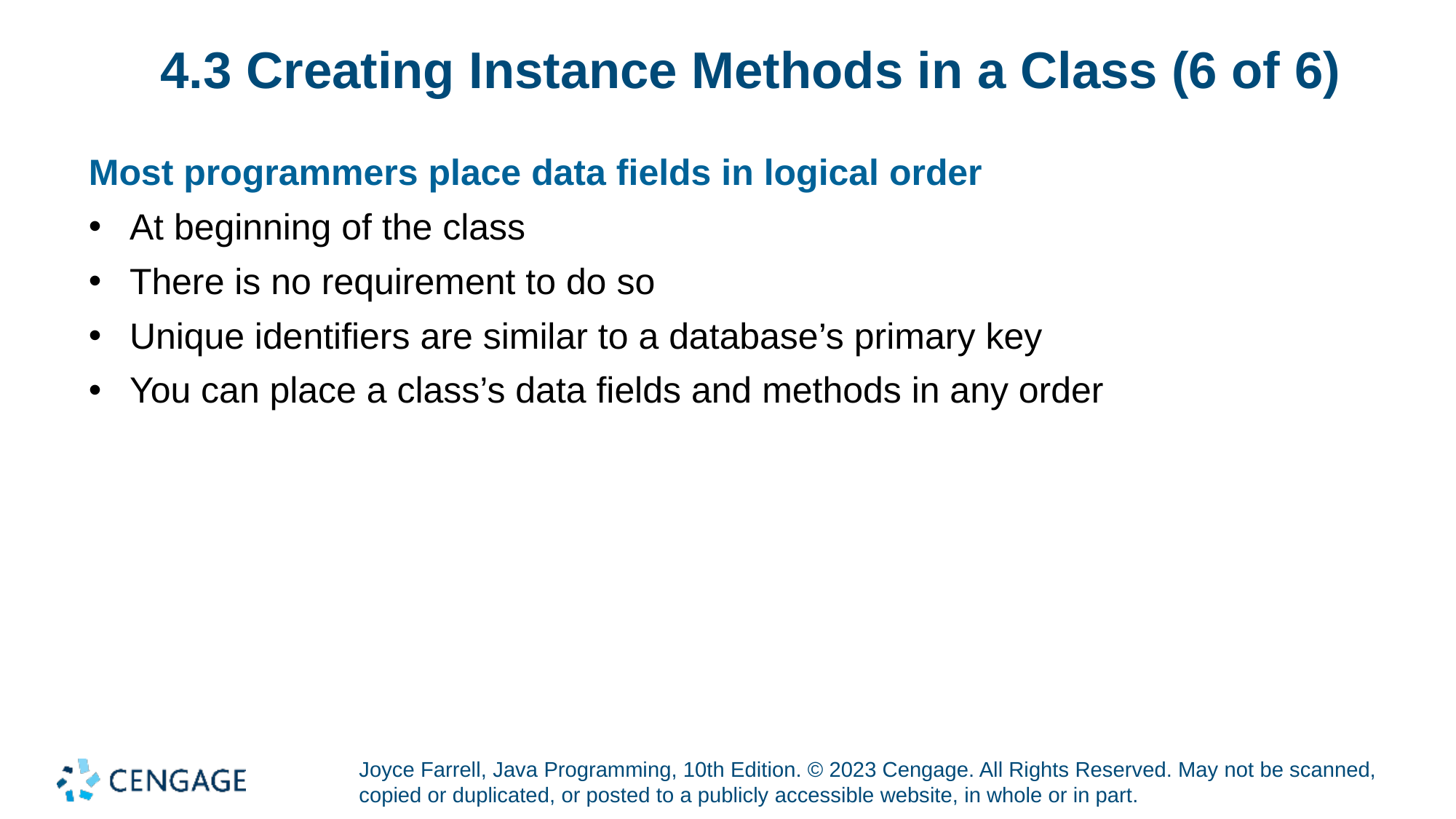

# 4.3 Creating Instance Methods in a Class (6 of 6)
Most programmers place data fields in logical order
At beginning of the class
There is no requirement to do so
Unique identifiers are similar to a database’s primary key
You can place a class’s data fields and methods in any order